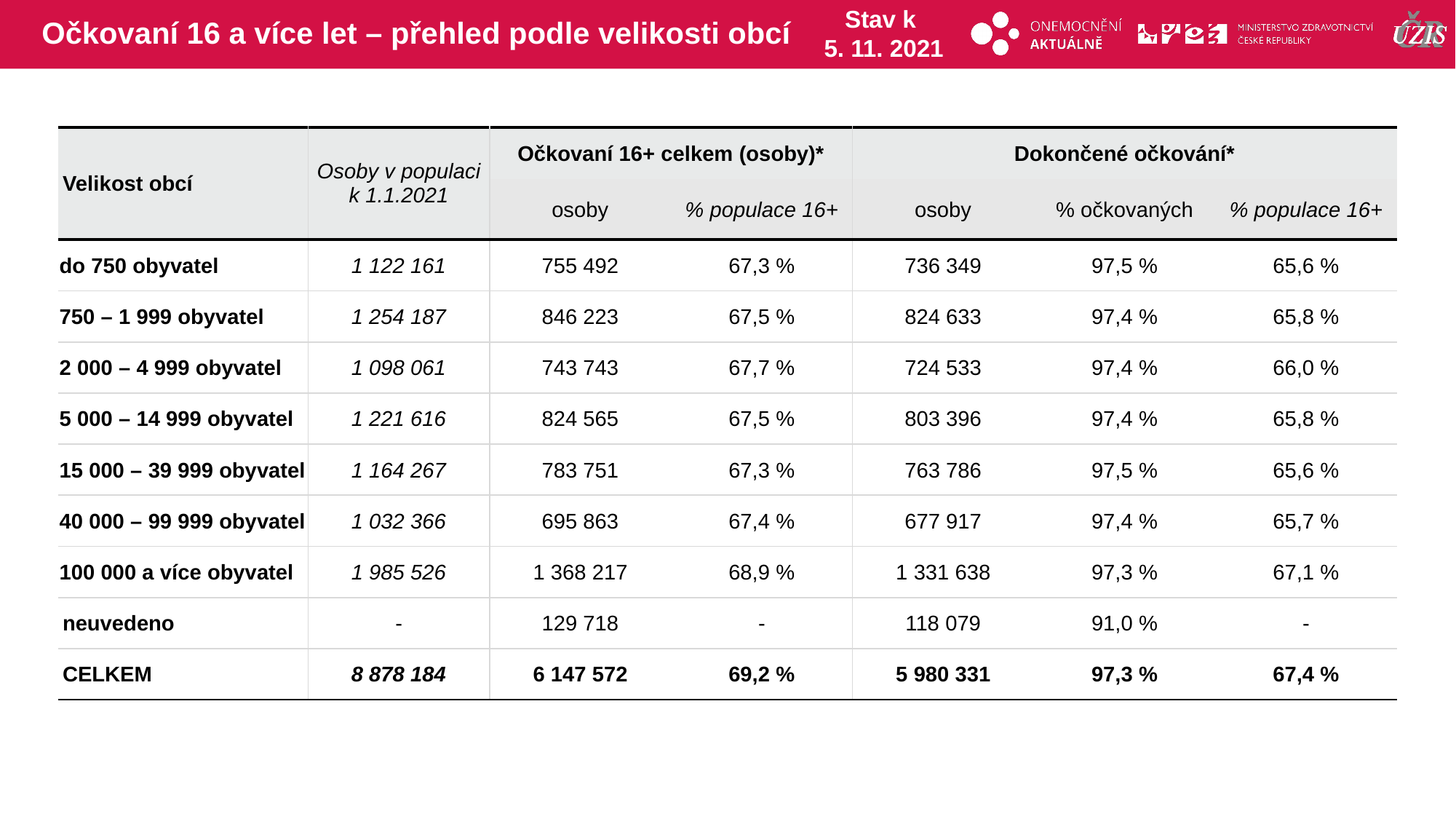

# Očkovaní 16 a více let – přehled podle velikosti obcí
Stav k
5. 11. 2021
| Velikost obcí | Osoby v populaci k 1.1.2021 | Očkovaní 16+ celkem (osoby)\* |  | Dokončené očkování\* |  |  |
| --- | --- | --- | --- | --- | --- | --- |
|  |  | osoby | % populace 16+ | osoby | % očkovaných | % populace 16+ |
| do 750 obyvatel | 1 122 161 | 755 492 | 67,3 % | 736 349 | 97,5 % | 65,6 % |
| 750 – 1 999 obyvatel | 1 254 187 | 846 223 | 67,5 % | 824 633 | 97,4 % | 65,8 % |
| 2 000 – 4 999 obyvatel | 1 098 061 | 743 743 | 67,7 % | 724 533 | 97,4 % | 66,0 % |
| 5 000 – 14 999 obyvatel | 1 221 616 | 824 565 | 67,5 % | 803 396 | 97,4 % | 65,8 % |
| 15 000 – 39 999 obyvatel | 1 164 267 | 783 751 | 67,3 % | 763 786 | 97,5 % | 65,6 % |
| 40 000 – 99 999 obyvatel | 1 032 366 | 695 863 | 67,4 % | 677 917 | 97,4 % | 65,7 % |
| 100 000 a více obyvatel | 1 985 526 | 1 368 217 | 68,9 % | 1 331 638 | 97,3 % | 67,1 % |
| neuvedeno | - | 129 718 | - | 118 079 | 91,0 % | - |
| CELKEM | 8 878 184 | 6 147 572 | 69,2 % | 5 980 331 | 97,3 % | 67,4 % |